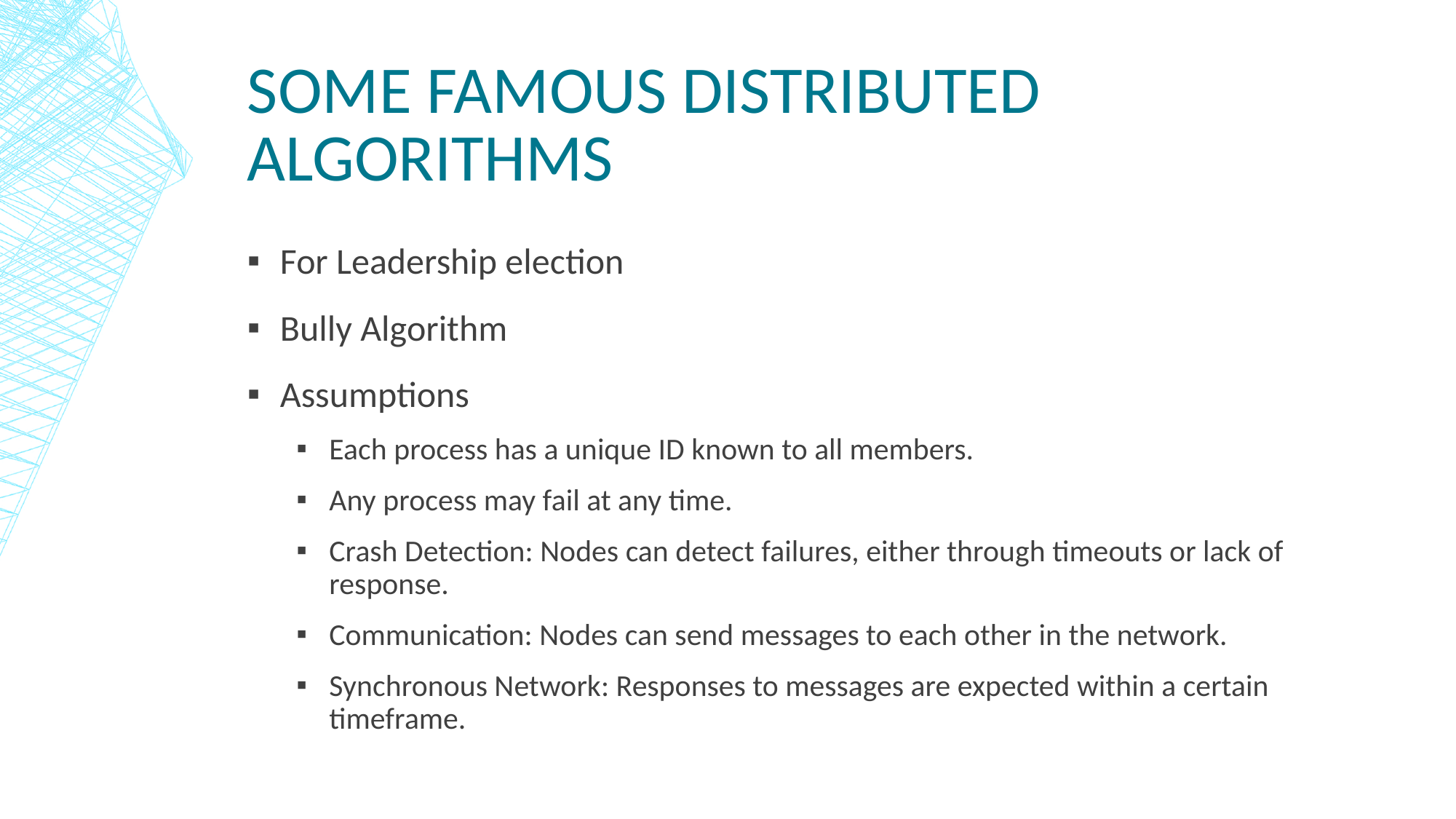

# Some famous distributed algorithms
For Leadership election
Bully Algorithm
Assumptions
Each process has a unique ID known to all members.
Any process may fail at any time.
Crash Detection: Nodes can detect failures, either through timeouts or lack of response.
Communication: Nodes can send messages to each other in the network.
Synchronous Network: Responses to messages are expected within a certain timeframe.